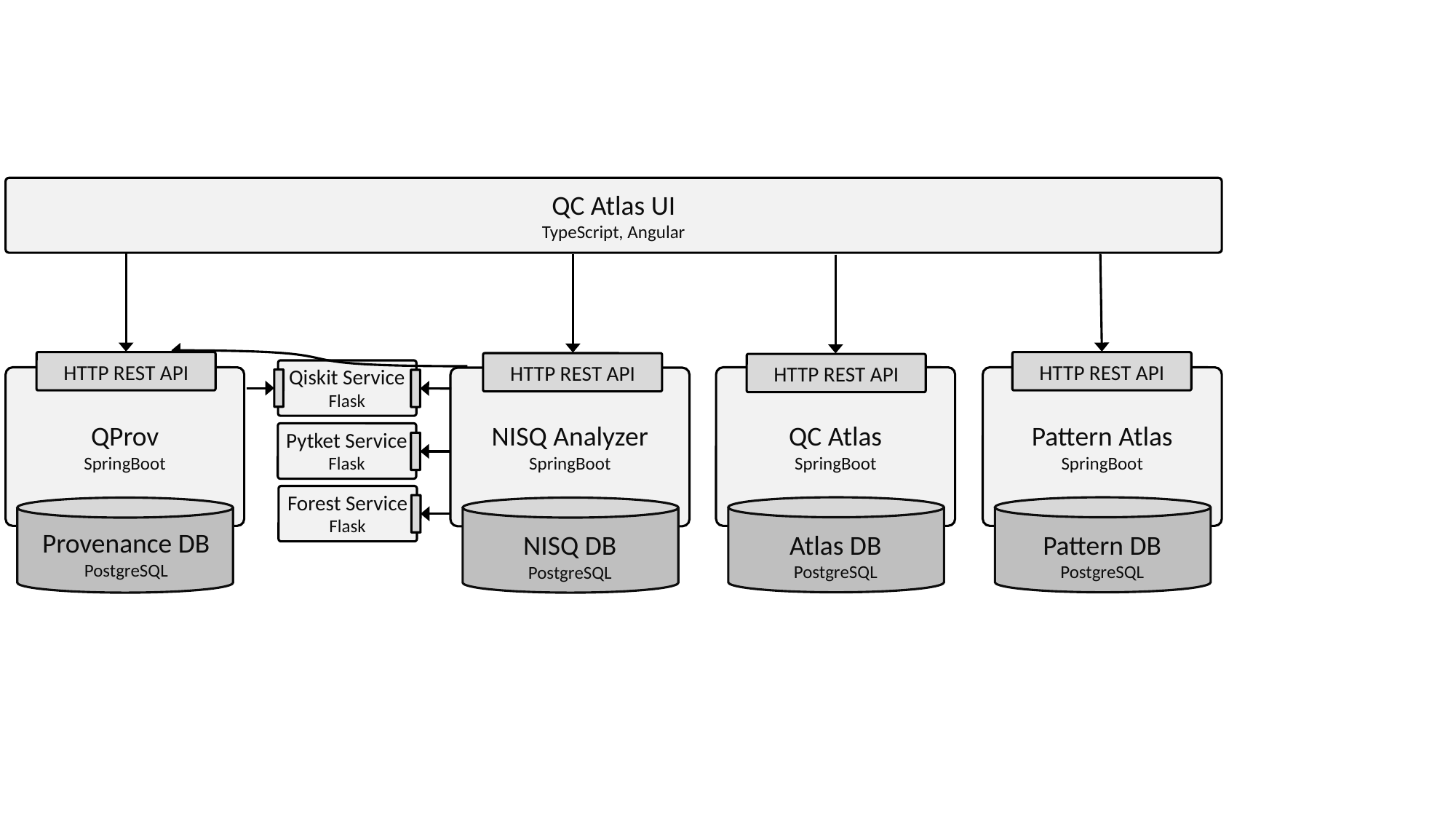

QC Atlas UI
TypeScript, Angular
HTTP REST API

HTTP REST API

HTTP REST API

HTTP REST API

Qiskit Service
Flask

QProv
SpringBoot

QC Atlas
SpringBoot

Pattern Atlas
SpringBoot

NISQ Analyzer
SpringBoot

Pytket Service
Flask

Forest Service
Flask

Atlas DB
PostgreSQL

Pattern DB
PostgreSQL

Provenance DB
PostgreSQL

NISQ DB
PostgreSQL